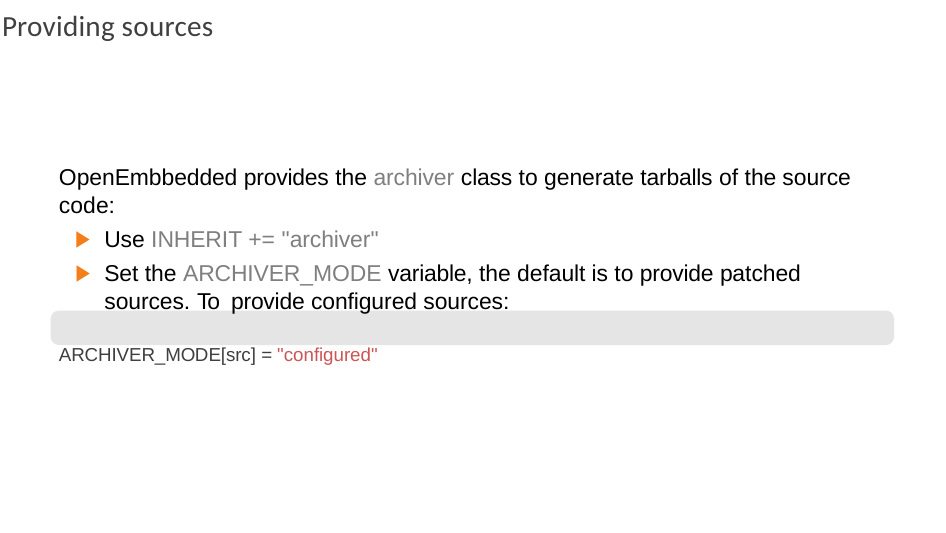

# Providing sources
OpenEmbbedded provides the archiver class to generate tarballs of the source code:
Use INHERIT += "archiver"
Set the ARCHIVER_MODE variable, the default is to provide patched sources. To  provide configured sources:
ARCHIVER_MODE[src] = "configured"

205/300
Remake by Mao Huynh